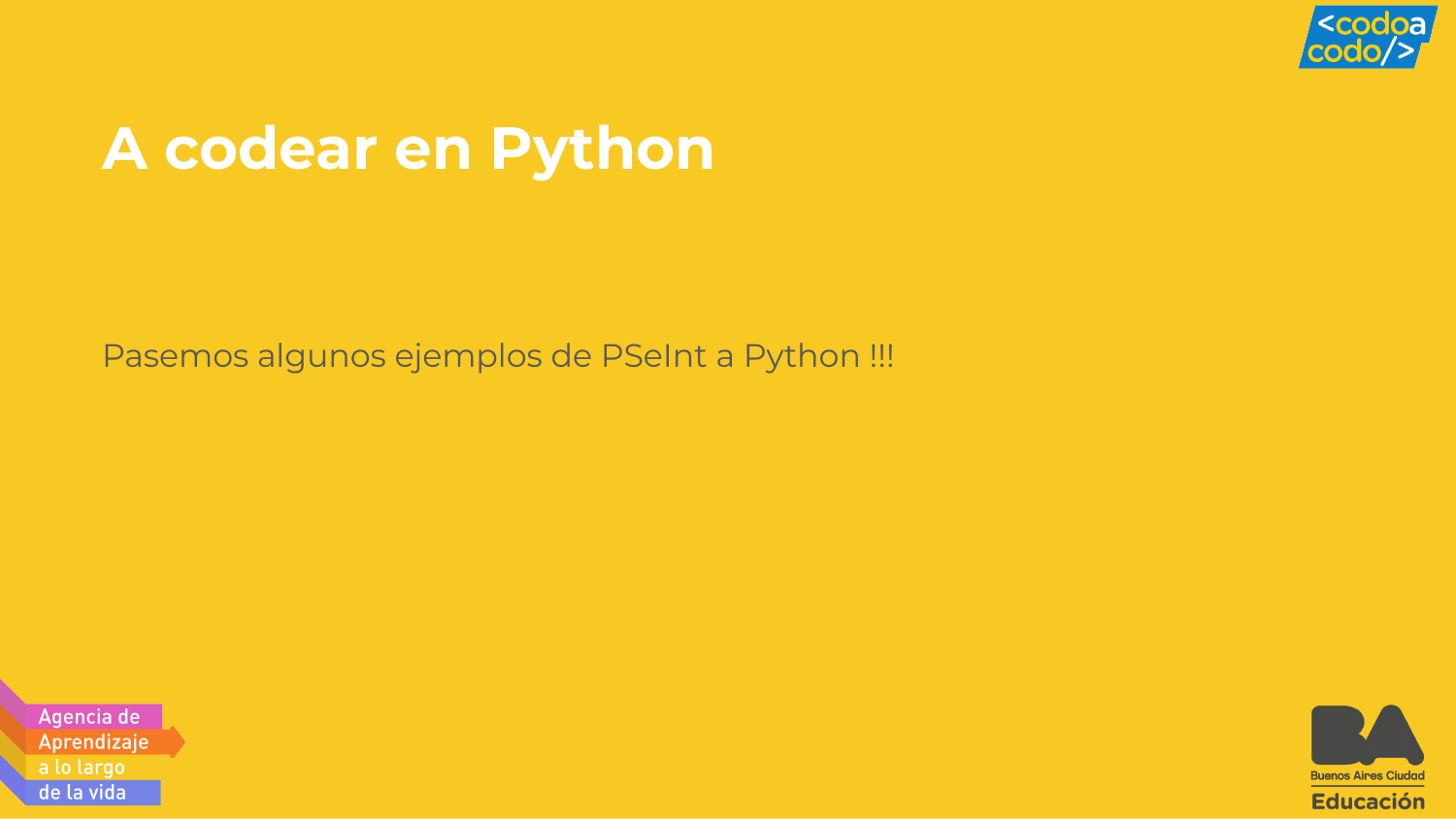

# A codear en Python
Pasemos algunos ejemplos de PSeInt a Python !!!